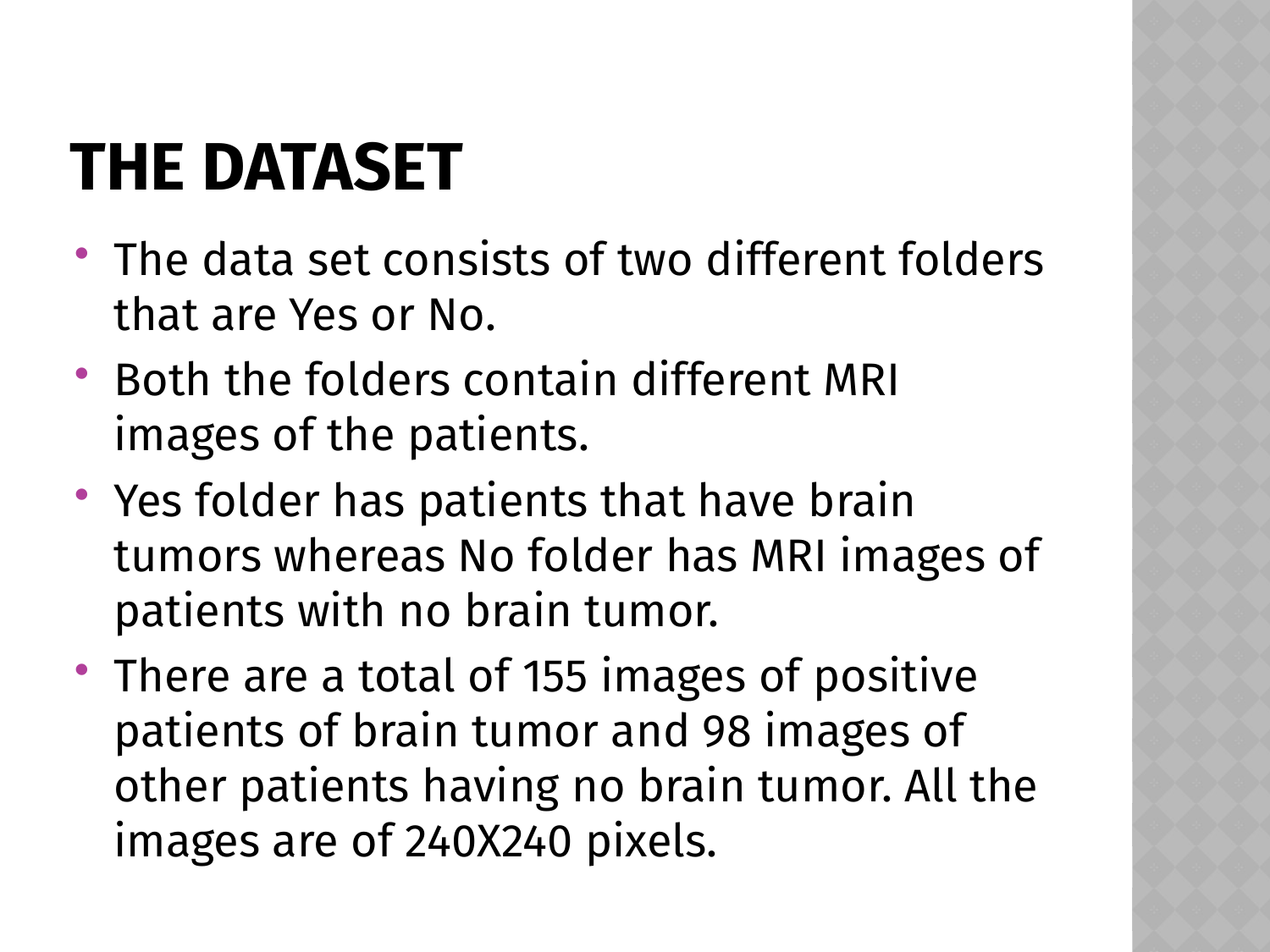

# THE DATASET
The data set consists of two different folders that are Yes or No.
Both the folders contain different MRI images of the patients.
Yes folder has patients that have brain tumors whereas No folder has MRI images of patients with no brain tumor.
There are a total of 155 images of positive patients of brain tumor and 98 images of other patients having no brain tumor. All the images are of 240X240 pixels.